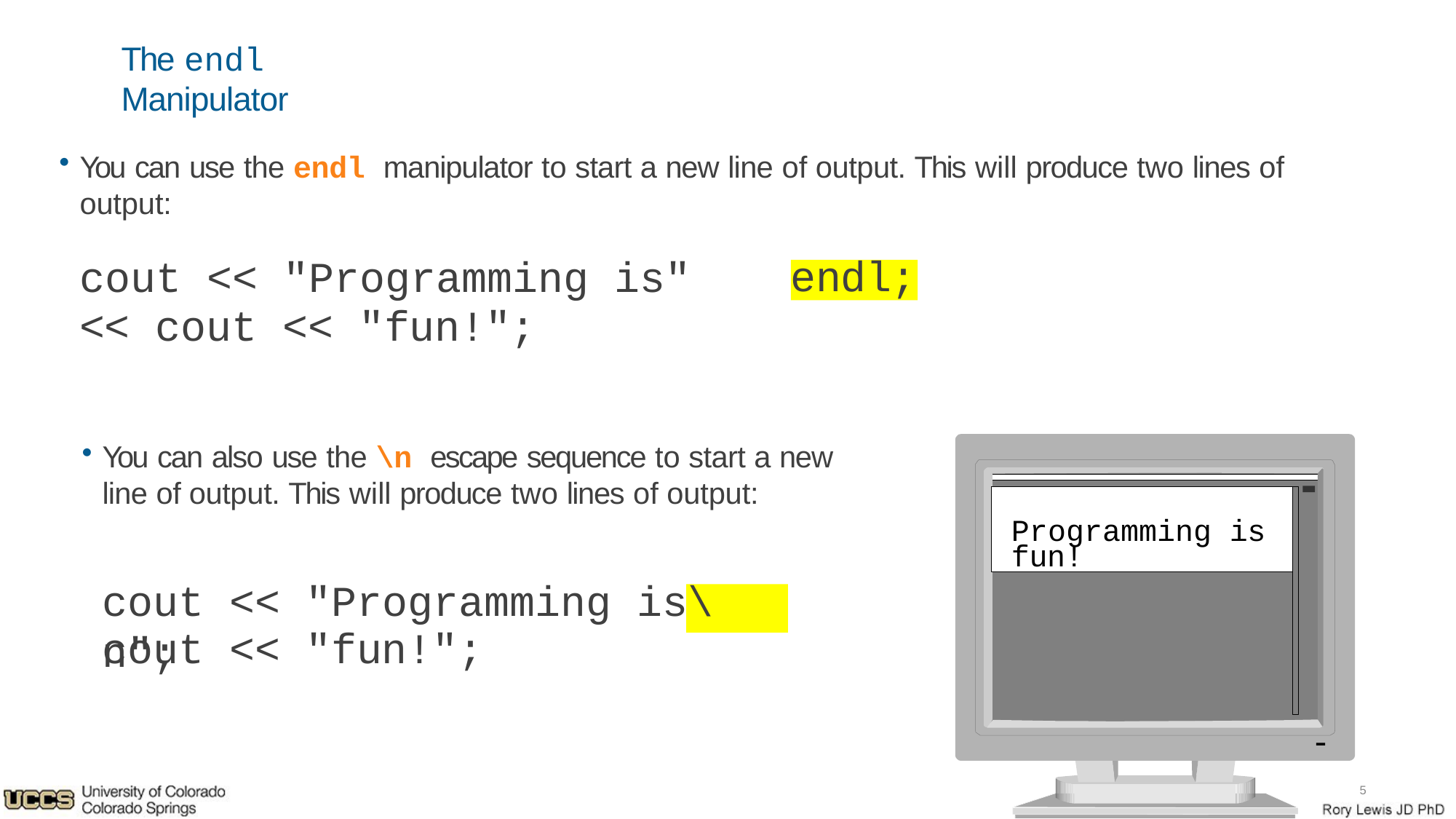

# The endl Manipulator
You can use the endl manipulator to start a new line of output. This will produce two lines of output:
cout << "Programming is" << cout << "fun!";
endl;

You can also use the \n escape sequence to start a new line of output. This will produce two lines of output:

Programming is fun!
cout << "Programming is\n";
cout << "fun!";
5